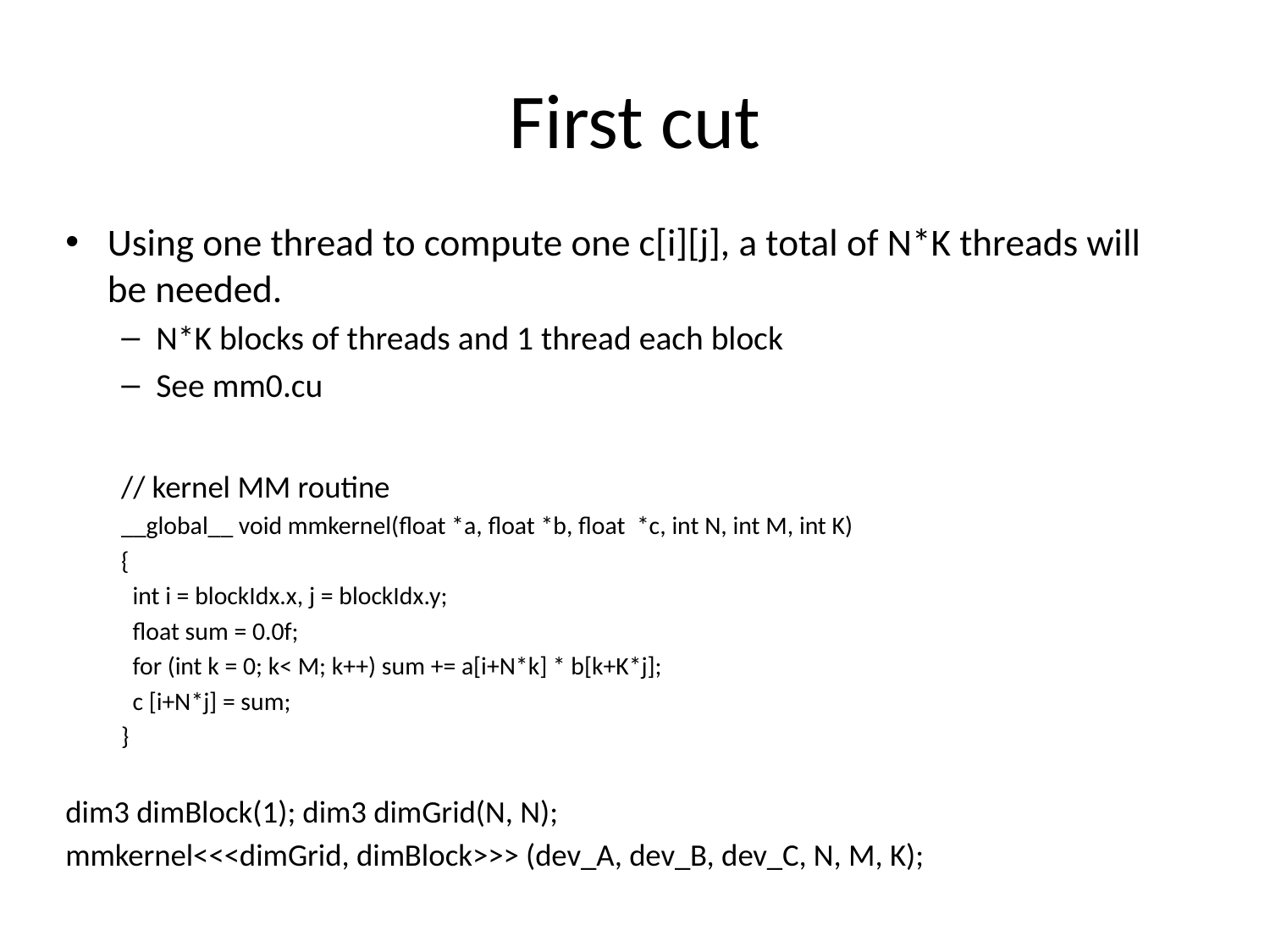

# First cut
Using one thread to compute one c[i][j], a total of N*K threads will be needed.
N*K blocks of threads and 1 thread each block
See mm0.cu

// kernel MM routine
__global__ void mmkernel(float *a, float *b, float  *c, int N, int M, int K)
{
  int i = blockIdx.x, j = blockIdx.y;
  float sum = 0.0f;
  for (int k = 0; k< M; k++) sum += a[i+N*k] * b[k+K*j];
  c [i+N*j] = sum;
}

dim3 dimBlock(1); dim3 dimGrid(N, N);
mmkernel<<<dimGrid, dimBlock>>> (dev_A, dev_B, dev_C, N, M, K);